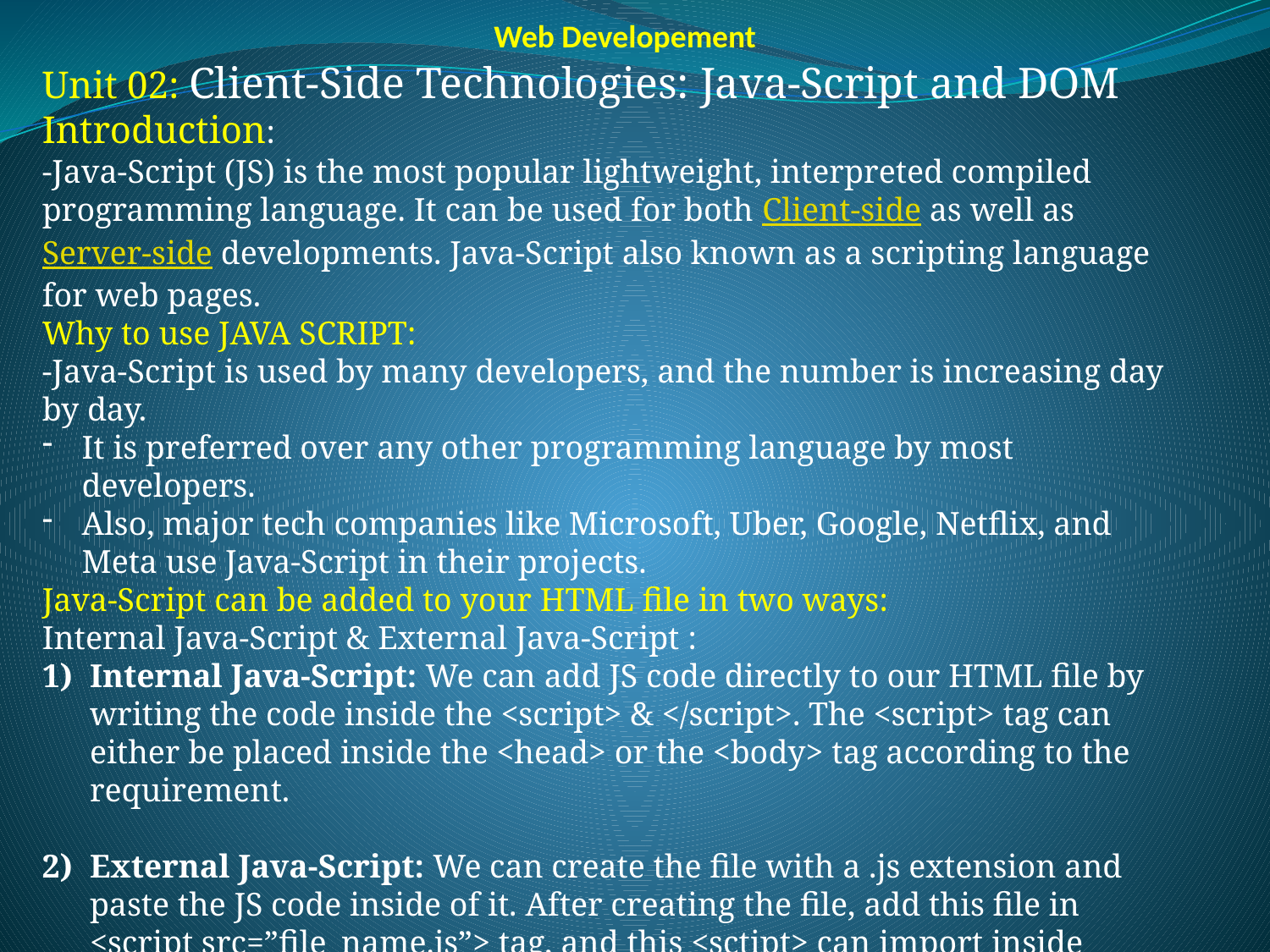

Web Developement
Unit 02: Client-Side Technologies: Java-Script and DOM
Introduction:
-Java-Script (JS) is the most popular lightweight, interpreted compiled programming language. It can be used for both Client-side as well as Server-side developments. Java-Script also known as a scripting language for web pages.
Why to use JAVA SCRIPT:
-Java-Script is used by many developers, and the number is increasing day by day.
It is preferred over any other programming language by most developers.
Also, major tech companies like Microsoft, Uber, Google, Netflix, and Meta use Java-Script in their projects.
Java-Script can be added to your HTML file in two ways:
Internal Java-Script & External Java-Script :
Internal Java-Script: We can add JS code directly to our HTML file by writing the code inside the <script> & </script>. The <script> tag can either be placed inside the <head> or the <body> tag according to the requirement.

External Java-Script: We can create the file with a .js extension and paste the JS code inside of it. After creating the file, add this file in <script src=”file_name.js”> tag, and this <sctipt> can import inside <head> or <body> tag of the HTML file.